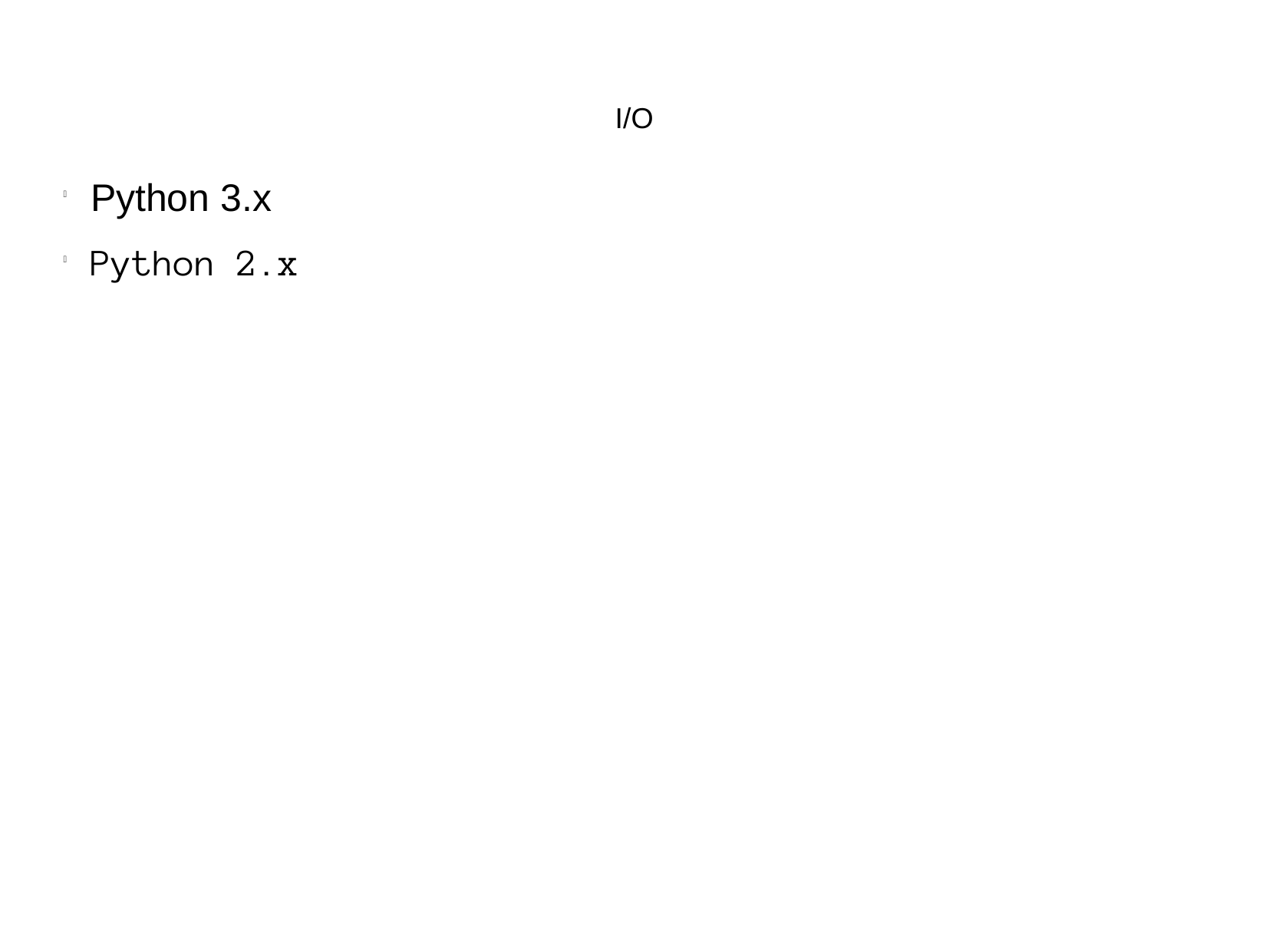

I/O
Python 3.x
>>> print(1, 2, 3, sep=" - ")
1 - 2 - 3

Python 2.x
>>> print 1, 2, 3
1 2 3
>>> print "int: %d, float: %f, str: %s" % (1, 2.0, "text")
int: 1, float: 2.000000, str: text
>>> print "int: %d, float: %.2f, str: %s" % (1, 2.0, "text")
int: 1, float: 2.00, str: text
>>> print "{0} {1} {key}".format(1, "a", key=True)
1 a True